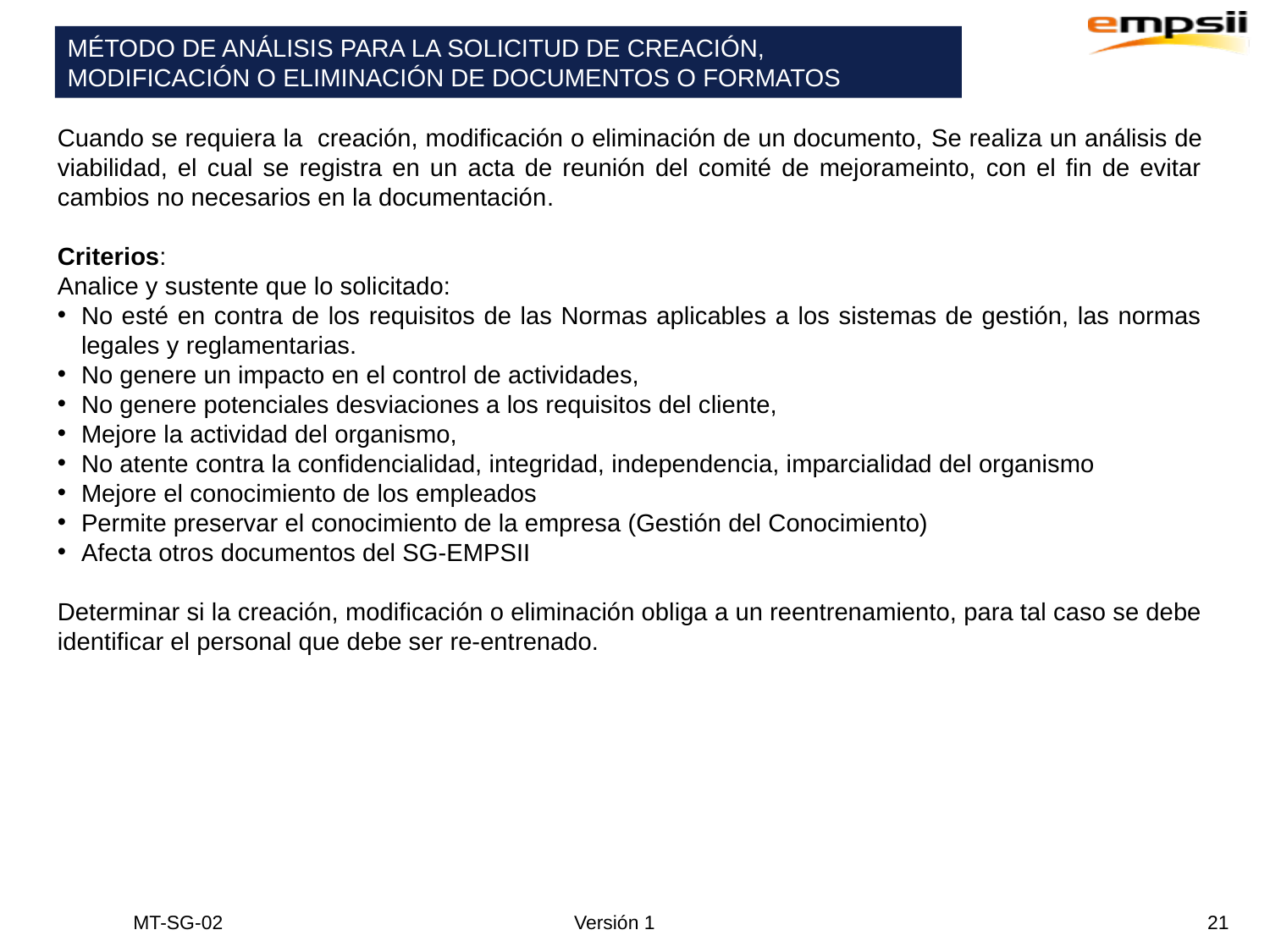

MÉTODO DE ANÁLISIS PARA LA SOLICITUD DE CREACIÓN, MODIFICACIÓN O ELIMINACIÓN DE DOCUMENTOS O FORMATOS
Cuando se requiera la  creación, modificación o eliminación de un documento, Se realiza un análisis de viabilidad, el cual se registra en un acta de reunión del comité de mejorameinto, con el fin de evitar cambios no necesarios en la documentación.

Criterios:
Analice y sustente que lo solicitado:
No esté en contra de los requisitos de las Normas aplicables a los sistemas de gestión, las normas legales y reglamentarias.
No genere un impacto en el control de actividades,
No genere potenciales desviaciones a los requisitos del cliente,
Mejore la actividad del organismo,
No atente contra la confidencialidad, integridad, independencia, imparcialidad del organismo
Mejore el conocimiento de los empleados
Permite preservar el conocimiento de la empresa (Gestión del Conocimiento)
Afecta otros documentos del SG-EMPSII

Determinar si la creación, modificación o eliminación obliga a un reentrenamiento, para tal caso se debe identificar el personal que debe ser re-entrenado.